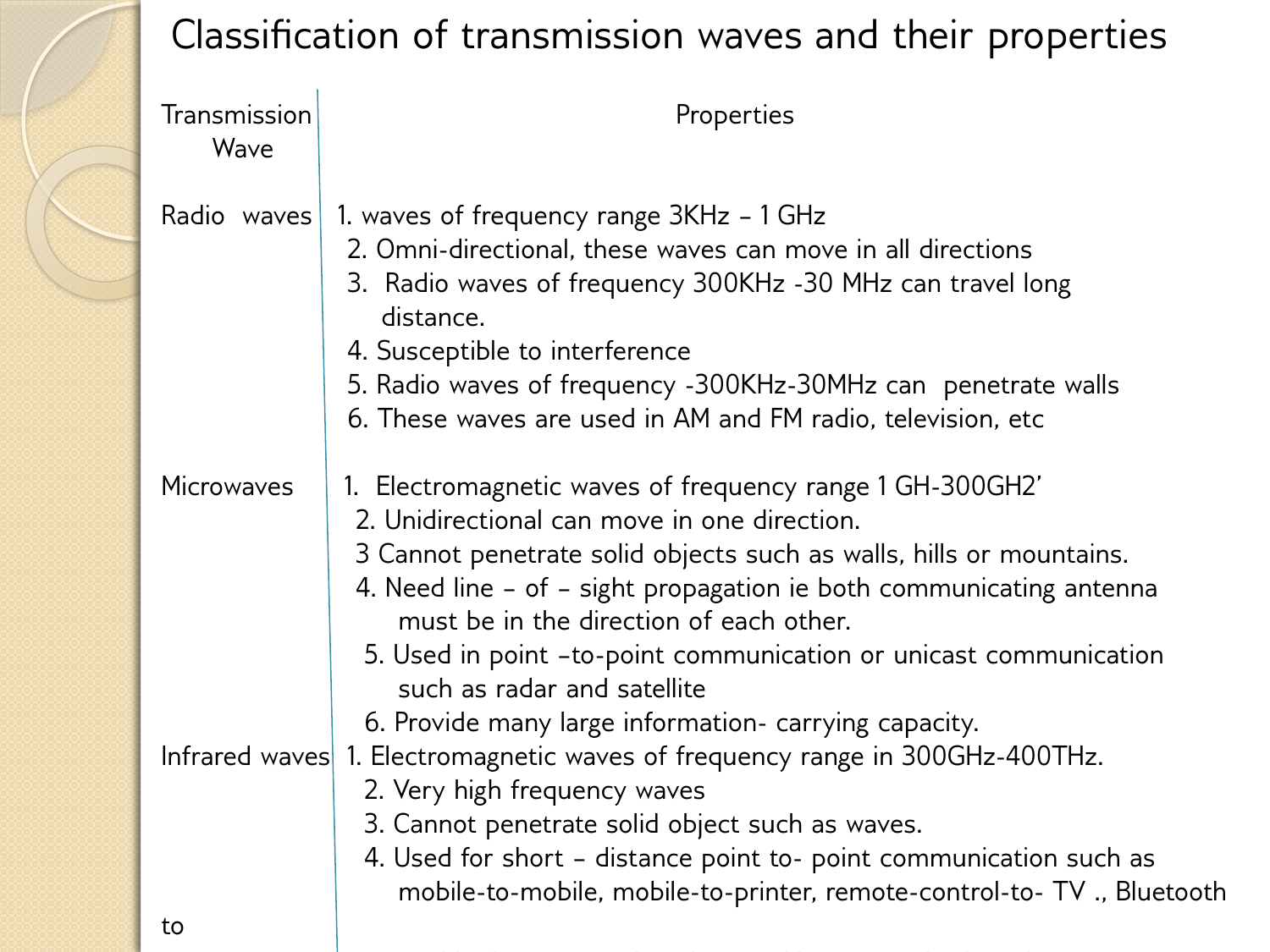

Classification of transmission waves and their properties
Transmission                                           Properties
      Wave

Radio  waves   1. waves of frequency range 3KHz – 1 GHz
                      2. Omni-directional, these waves can move in all directions
                      3.  Radio waves of frequency 300KHz -30 MHz can travel long
                          distance.
                      4. Susceptible to interference
                      5. Radio waves of frequency -300KHz-30MHz can  penetrate walls
                      6. These waves are used in AM and FM radio, television, etc

Microwaves      1.  Electromagnetic waves of frequency range 1 GH-300GH2’
                       2. Unidirectional can move in one direction.
                       3 Cannot penetrate solid objects such as walls, hills or mountains.
                       4. Need line – of – sight propagation ie both communicating antenna
                            must be in the direction of each other.
                        5. Used in point –to-point communication or unicast communication
                            such as radar and satellite
                        6. Provide many large information- carrying capacity.
Infrared waves  1. Electromagnetic waves of frequency range in 300GHz-400THz.
                        2. Very high frequency waves
                        3. Cannot penetrate solid object such as waves.
                        4. Used for short – distance point to- point communication such as
                            mobile-to-mobile, mobile-to-printer, remote-control-to- TV ., Bluetooth to
                            enable devices to other devoces like mouse, keyboard,etc.